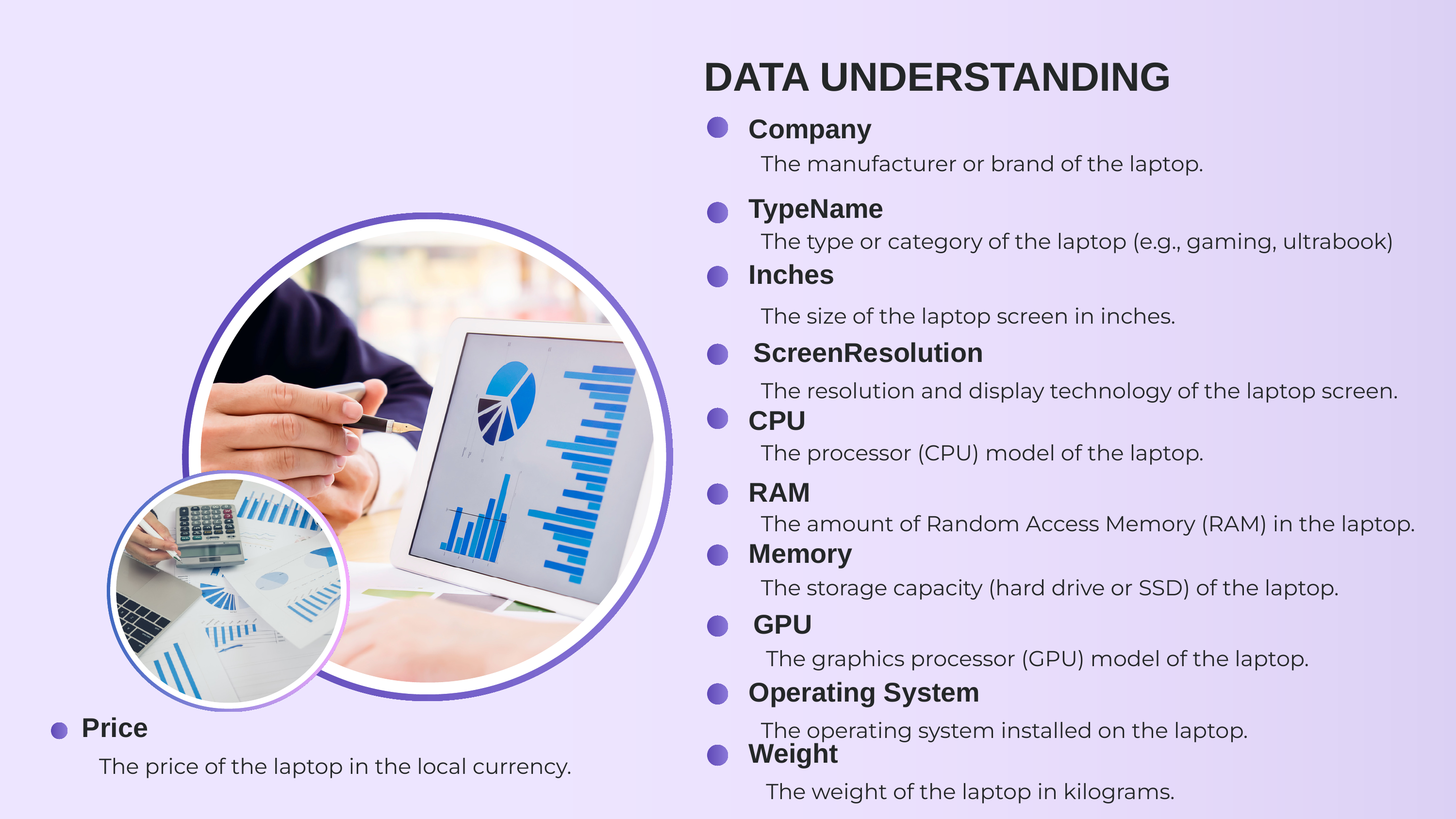

DATA UNDERSTANDING

Company
The manufacturer or brand of the laptop.
TypeName

The type or category of the laptop (e.g., gaming, ultrabook)

Inches
The size of the laptop screen in inches.

ScreenResolution
The resolution and display technology of the laptop screen.

CPU
The processor (CPU) model of the laptop.

RAM
The amount of Random Access Memory (RAM) in the laptop.

Memory
The storage capacity (hard drive or SSD) of the laptop.

GPU
The graphics processor (GPU) model of the laptop.

Operating System
The operating system installed on the laptop.
Price

Weight
The price of the laptop in the local currency.
The weight of the laptop in kilograms.